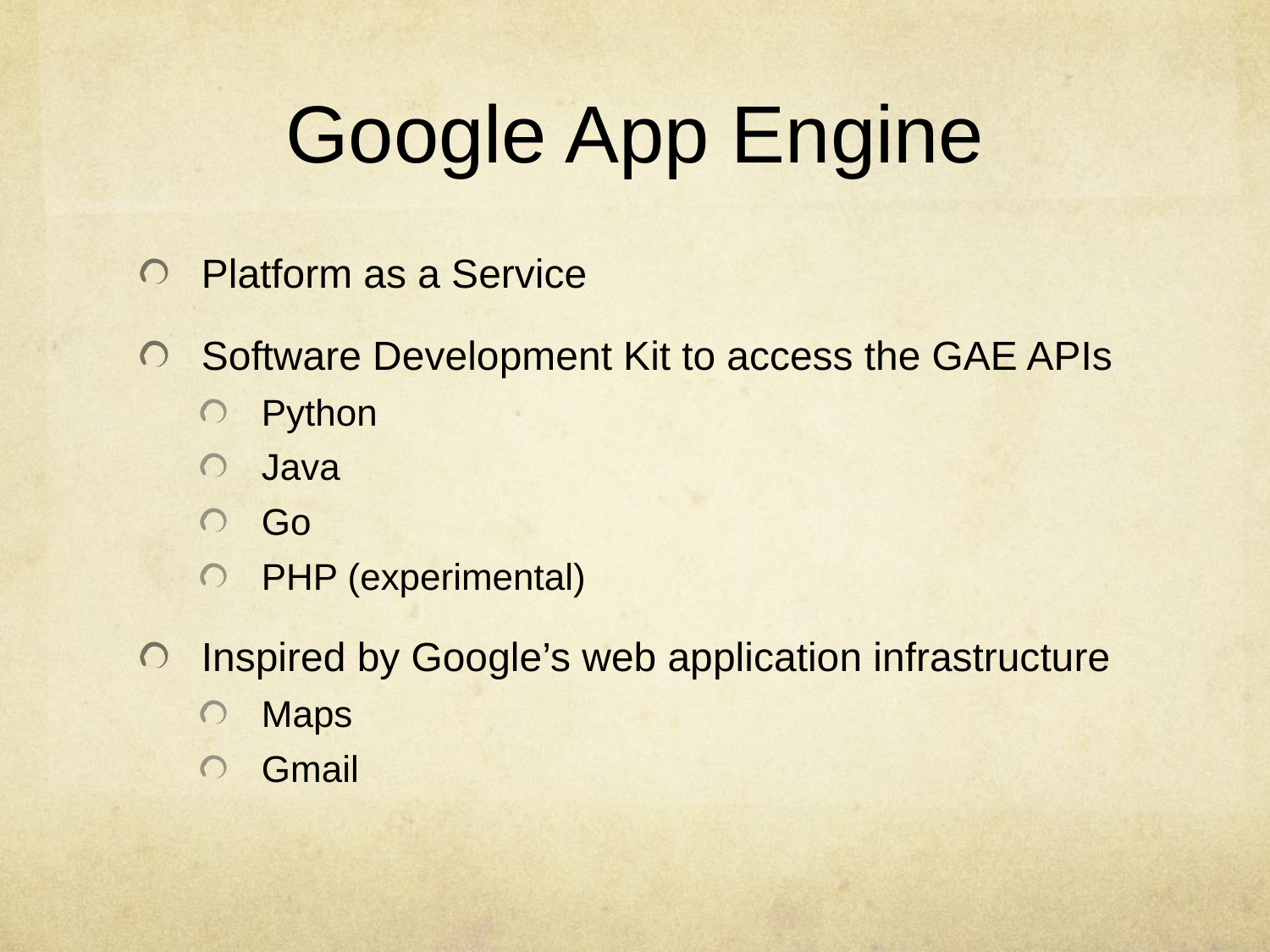

# Google App Engine
Platform as a Service
Software Development Kit to access the GAE APIs
Python
Java
Go
PHP (experimental)
Inspired by Google’s web application infrastructure
Maps
Gmail